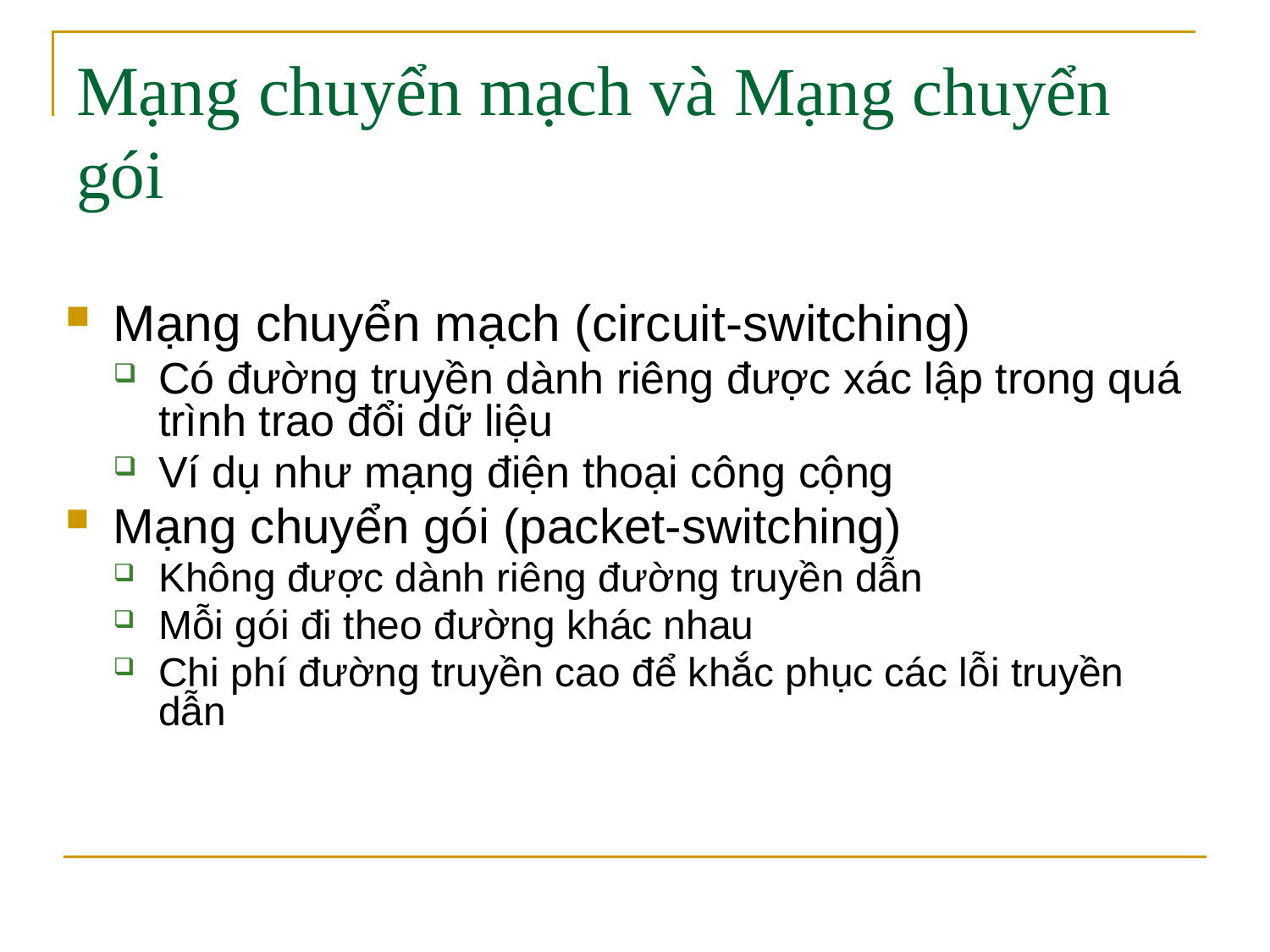

# Mạng chuyển mạch và Mạng chuyển gói
Mạng chuyển mạch (circuit-switching)
Có đường truyền dành riêng được xác lập trong quá trình trao đổi dữ liệu
Ví dụ như mạng điện thoại công cộng
Mạng chuyển gói (packet-switching)
Không được dành riêng đường truyền dẫn
Mỗi gói đi theo đường khác nhau
Chi phí đường truyền cao để khắc phục các lỗi truyền dẫn